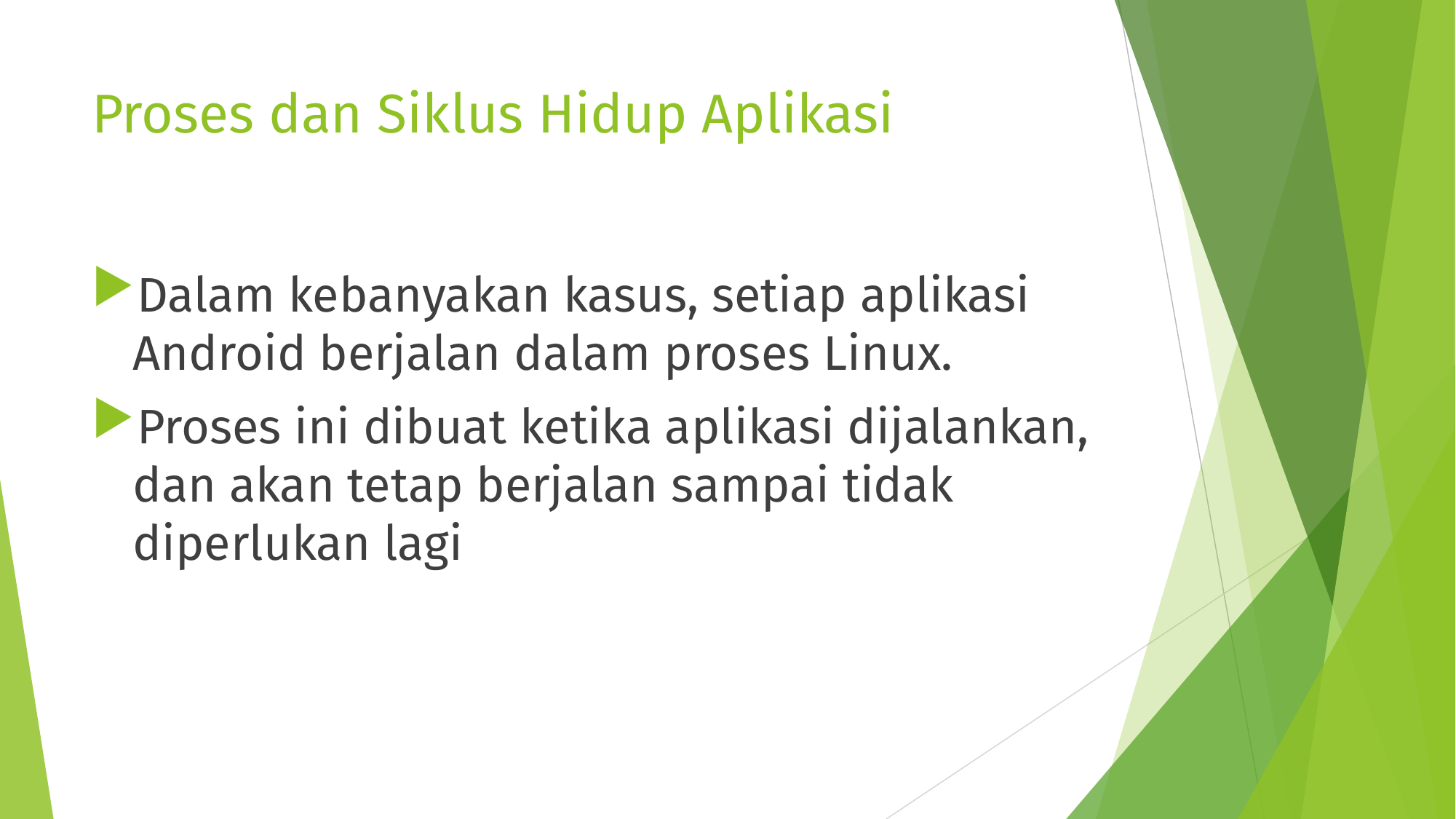

# Proses dan Siklus Hidup Aplikasi
Dalam kebanyakan kasus, setiap aplikasi Android berjalan dalam proses Linux.
Proses ini dibuat ketika aplikasi dijalankan, dan akan tetap berjalan sampai tidak diperlukan lagi